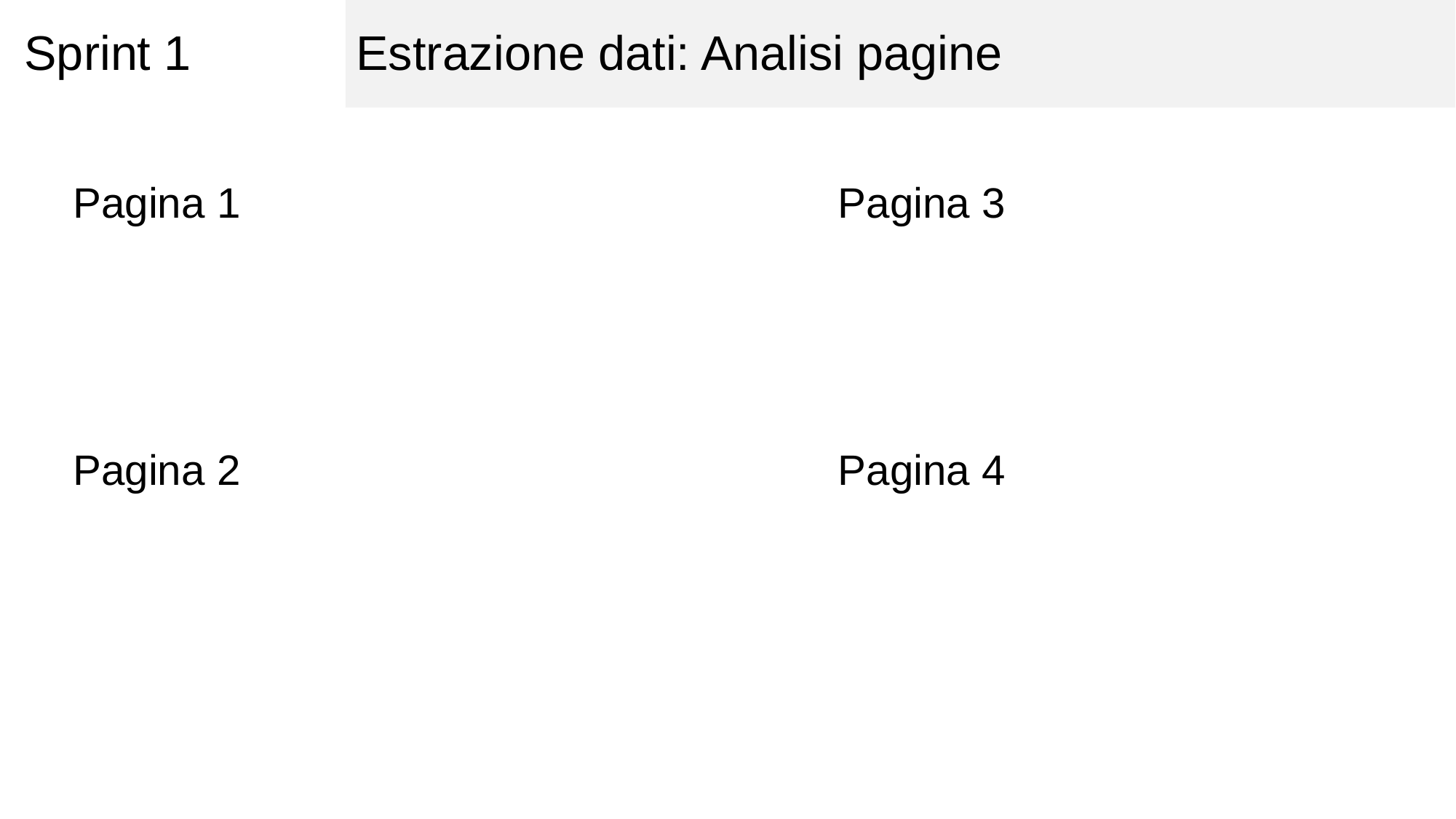

Estrazione dati: Analisi pagine
Sprint 1
Pagina 1
Pagina 3
Pagina 2
Pagina 4